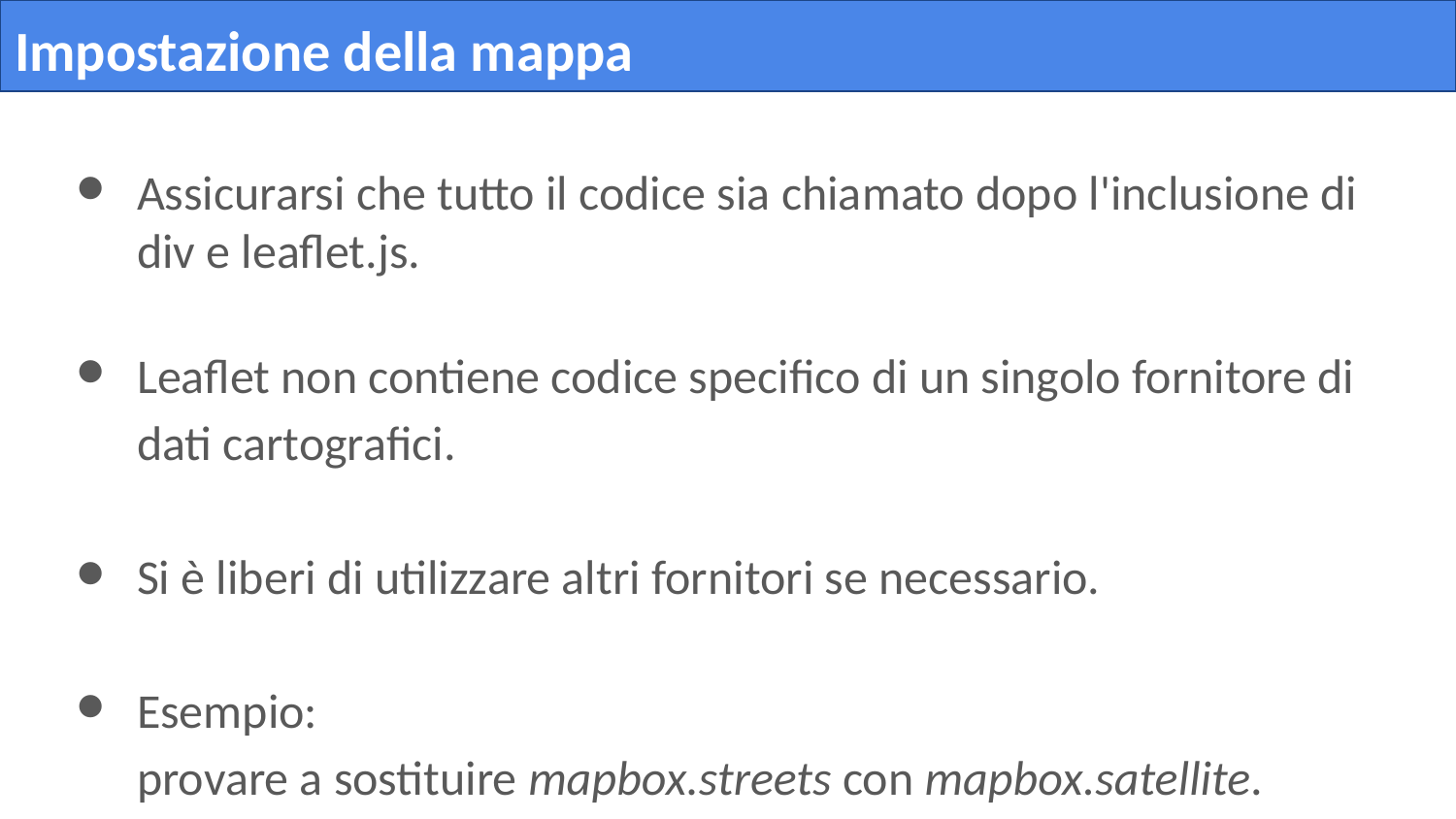

# Impostazione della mappa

Assicurarsi che tutto il codice sia chiamato dopo l'inclusione di div e leaflet.js.
Leaflet non contiene codice specifico di un singolo fornitore di dati cartografici.
Si è liberi di utilizzare altri fornitori se necessario.
Esempio:
provare a sostituire mapbox.streets con mapbox.satellite.